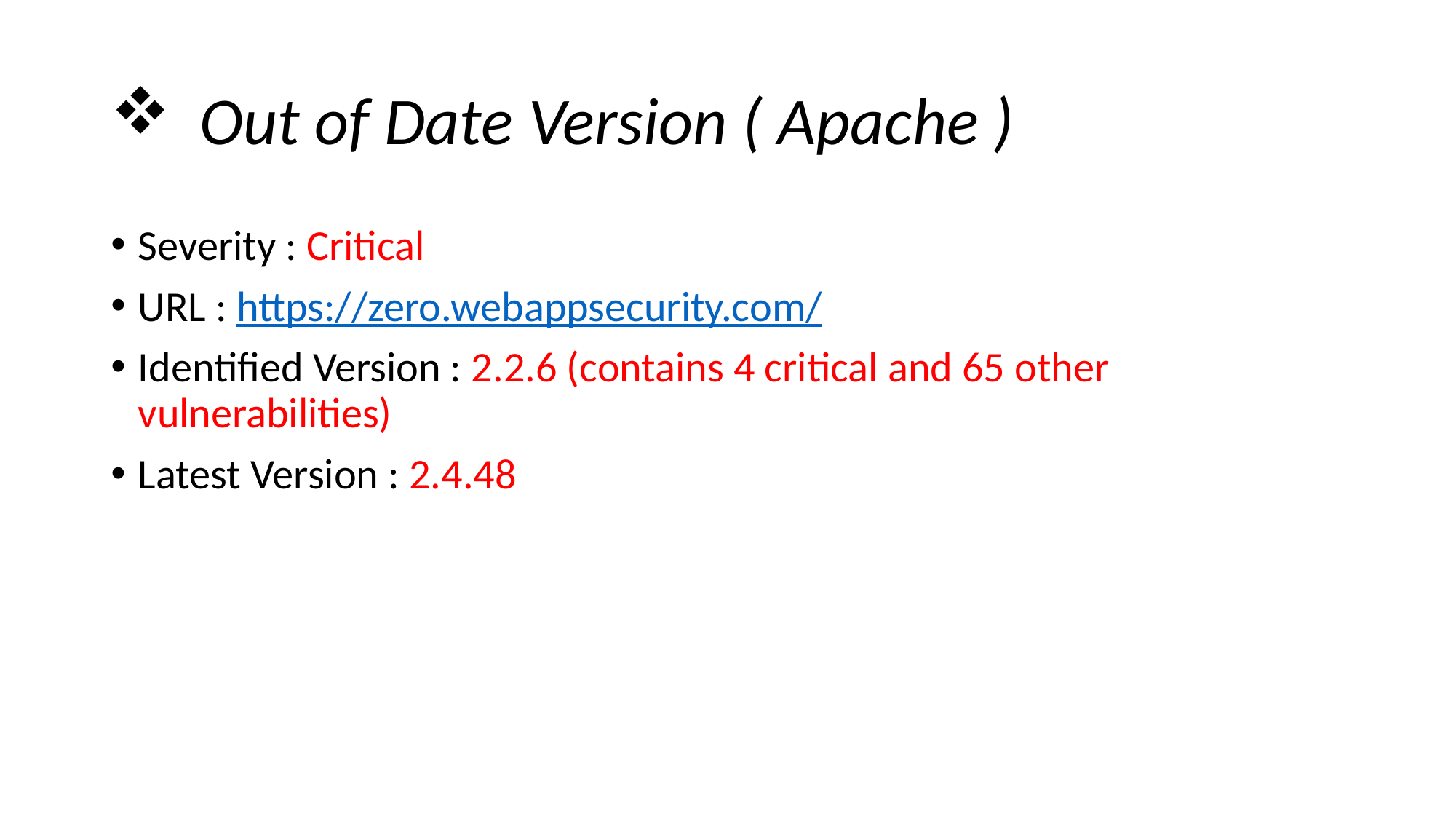

# Out of Date Version ( Apache )
Severity : Critical
URL : https://zero.webappsecurity.com/
Identified Version : 2.2.6 (contains 4 critical and 65 other vulnerabilities)
Latest Version : 2.4.48